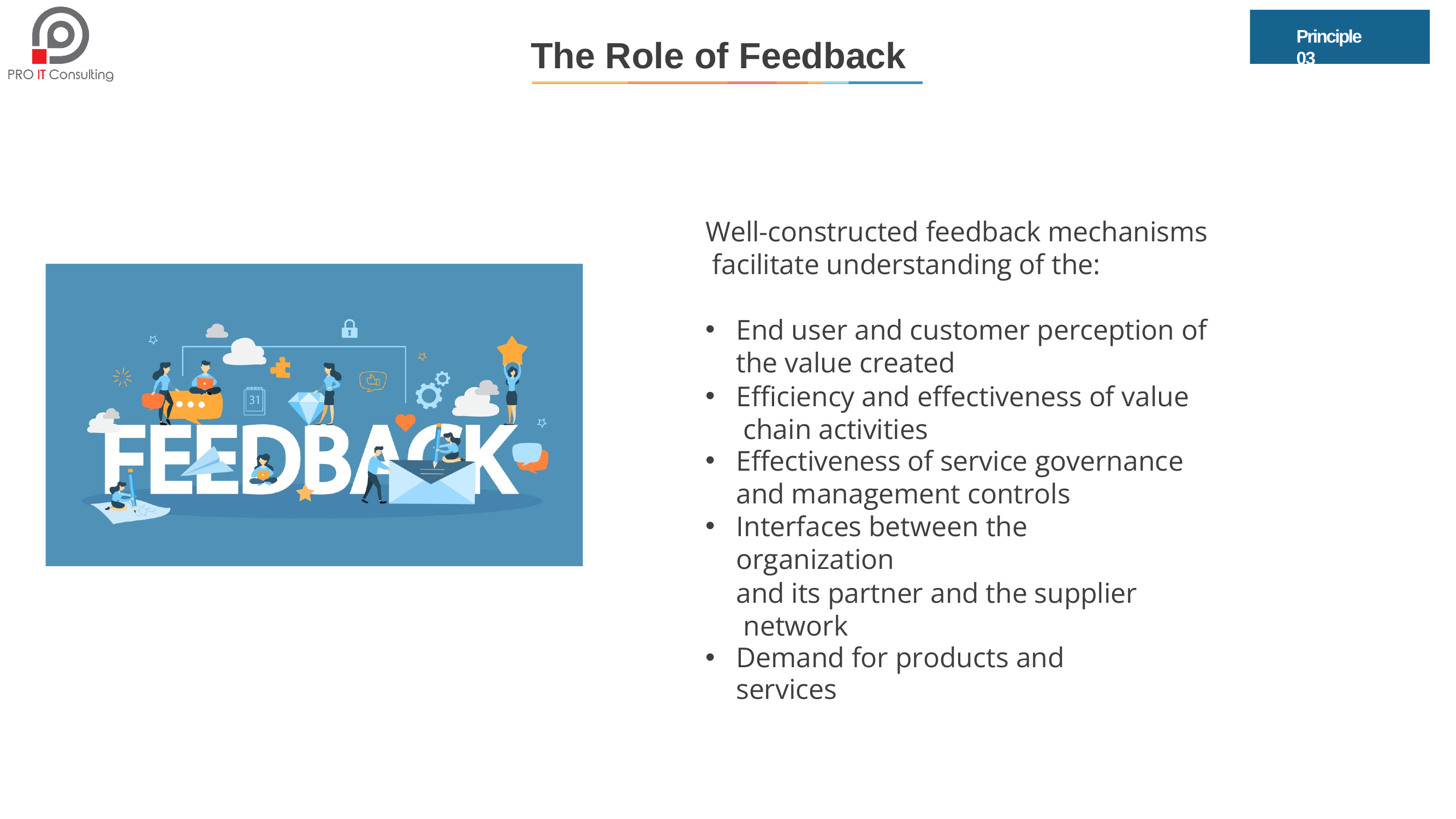

Principle 03
# The Role of Feedback

Well-constructed feedback mechanisms  facilitate understanding of the:
End user and customer perception of
the value created
Efficiency and effectiveness of value  chain activities
Effectiveness of service governance
and management controls
Interfaces between the organization
and its partner and the supplier  network
Demand for products and services